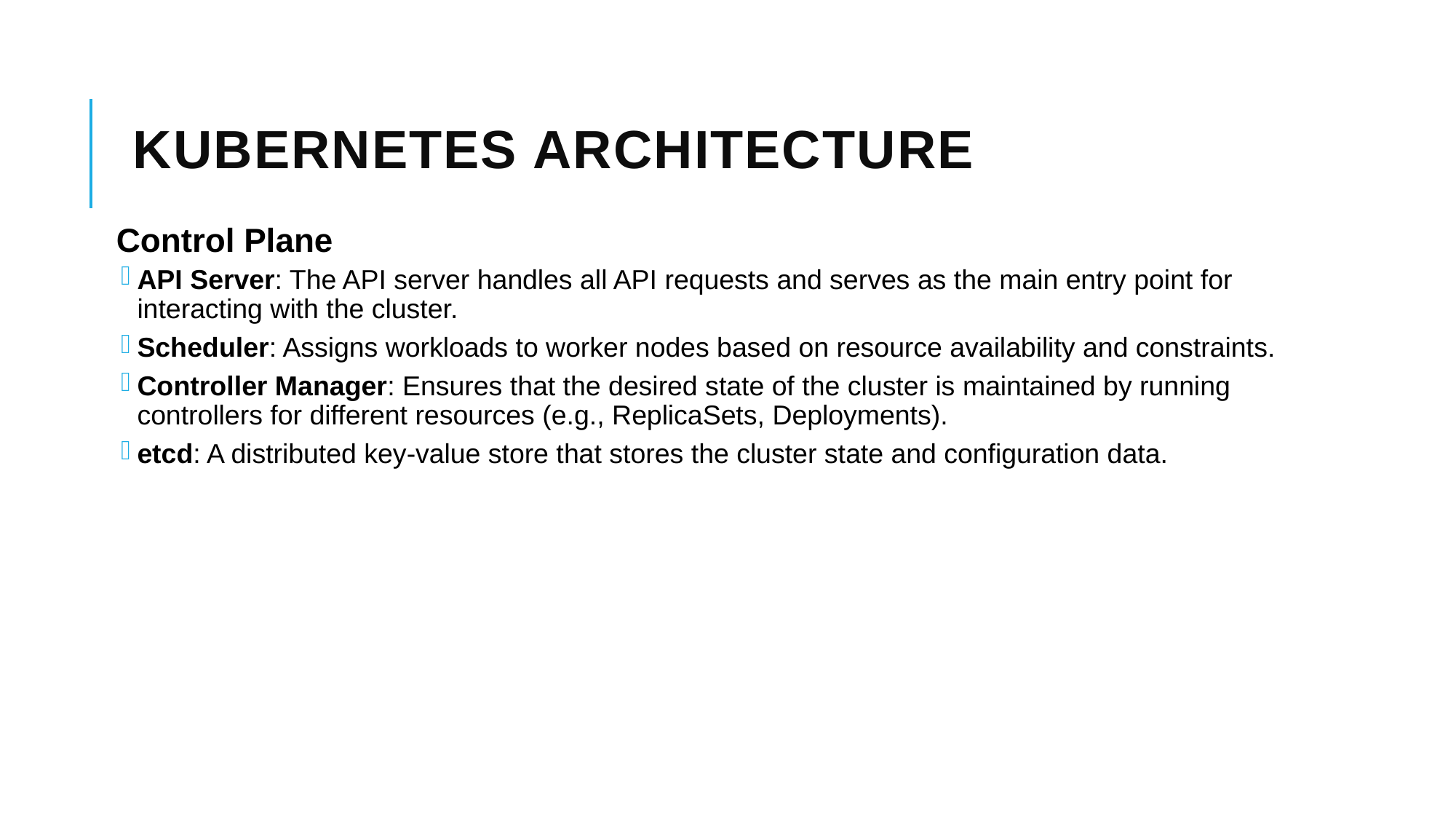

# Kubernetes Architecture
Control Plane
API Server: The API server handles all API requests and serves as the main entry point for interacting with the cluster.
Scheduler: Assigns workloads to worker nodes based on resource availability and constraints.
Controller Manager: Ensures that the desired state of the cluster is maintained by running controllers for different resources (e.g., ReplicaSets, Deployments).
etcd: A distributed key-value store that stores the cluster state and configuration data.